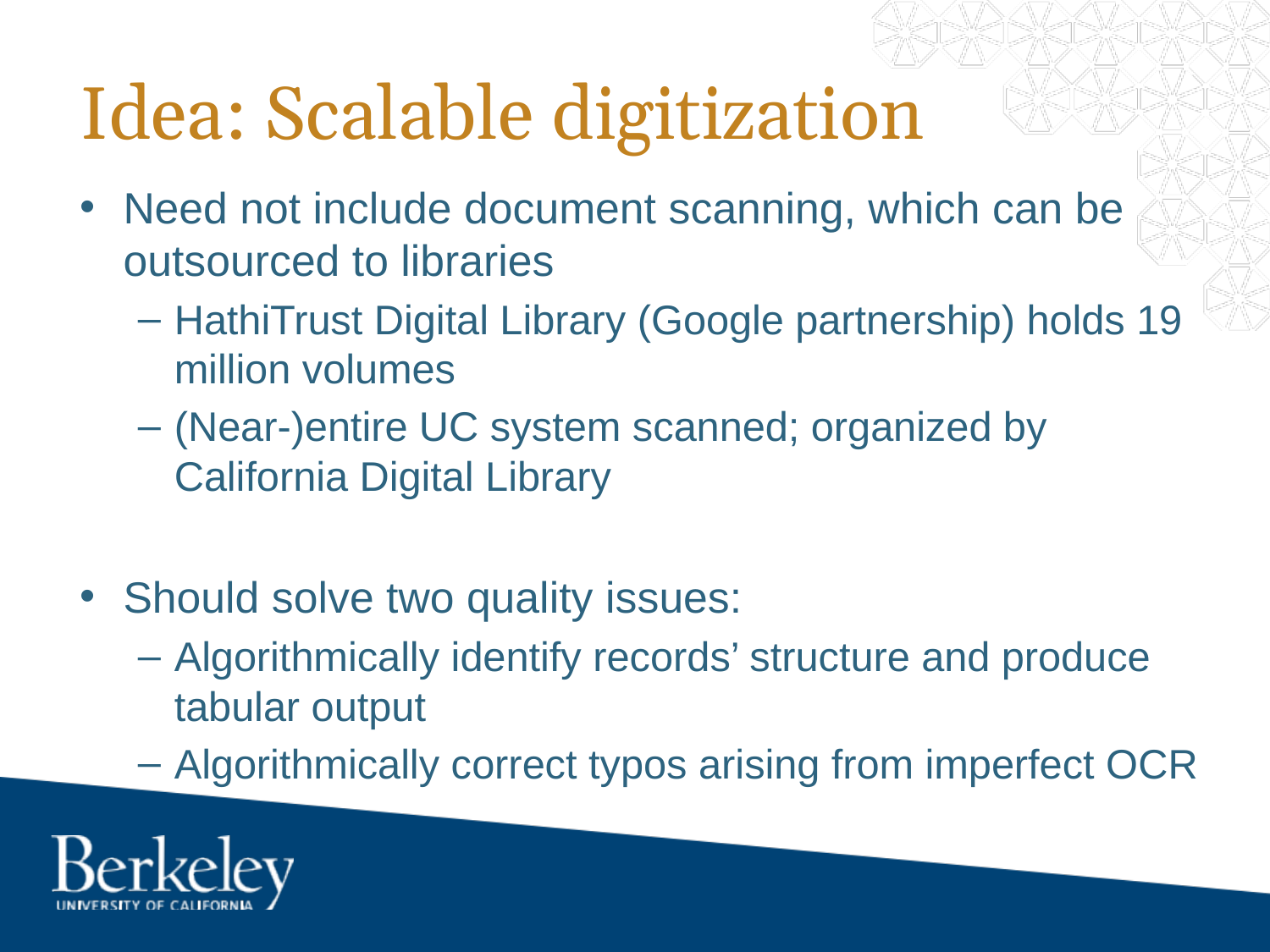

# Idea: Scalable digitization
Need not include document scanning, which can be outsourced to libraries
HathiTrust Digital Library (Google partnership) holds 19 million volumes
(Near-)entire UC system scanned; organized by California Digital Library

Should solve two quality issues:
Algorithmically identify records’ structure and produce tabular output
Algorithmically correct typos arising from imperfect OCR